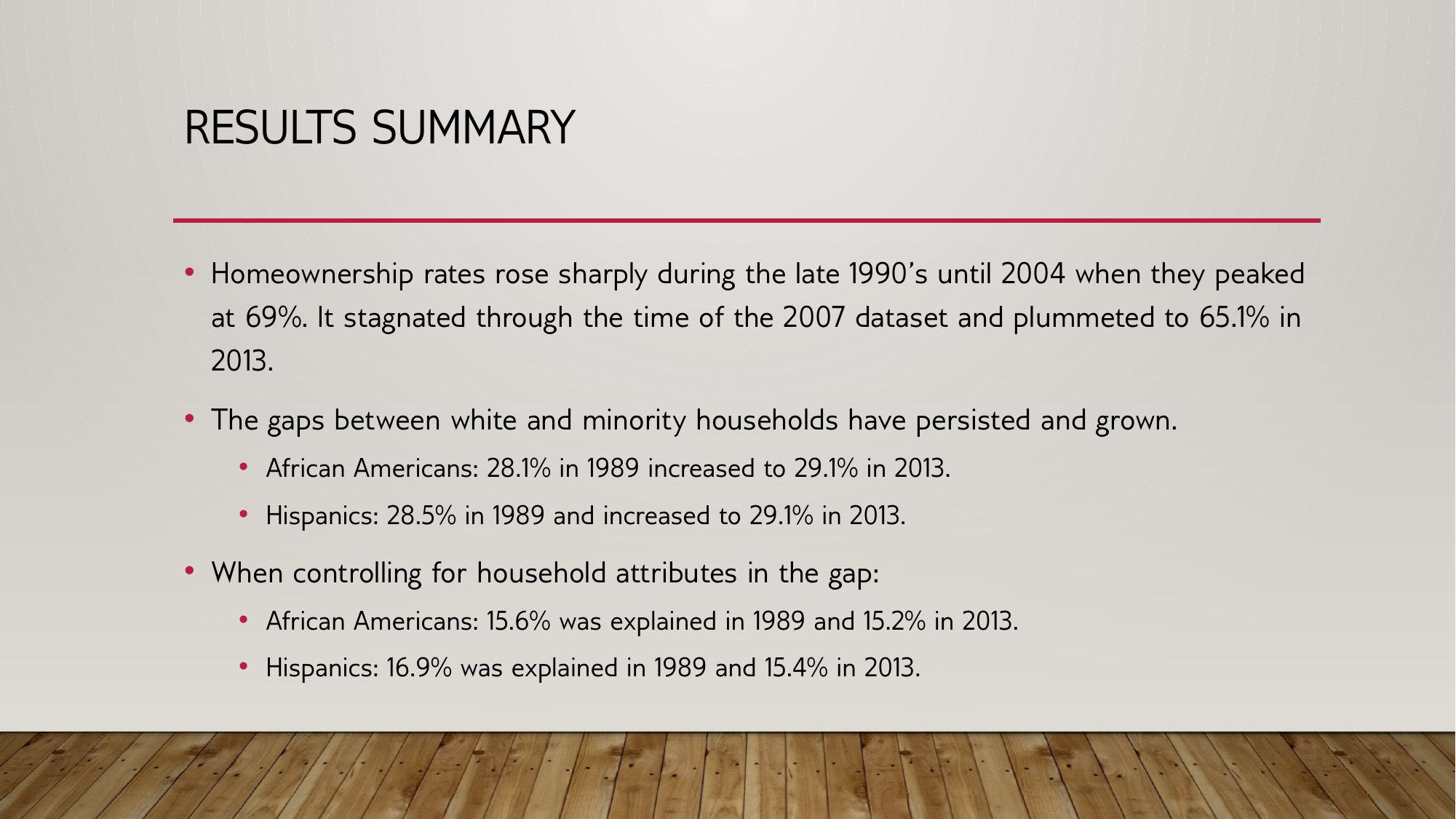

# Results summary
Homeownership rates rose sharply during the late 1990’s until 2004 when they peaked at 69%. It stagnated through the time of the 2007 dataset and plummeted to 65.1% in 2013.
The gaps between white and minority households have persisted and grown.
African Americans: 28.1% in 1989 increased to 29.1% in 2013.
Hispanics: 28.5% in 1989 and increased to 29.1% in 2013.
When controlling for household attributes in the gap:
African Americans: 15.6% was explained in 1989 and 15.2% in 2013.
Hispanics: 16.9% was explained in 1989 and 15.4% in 2013.